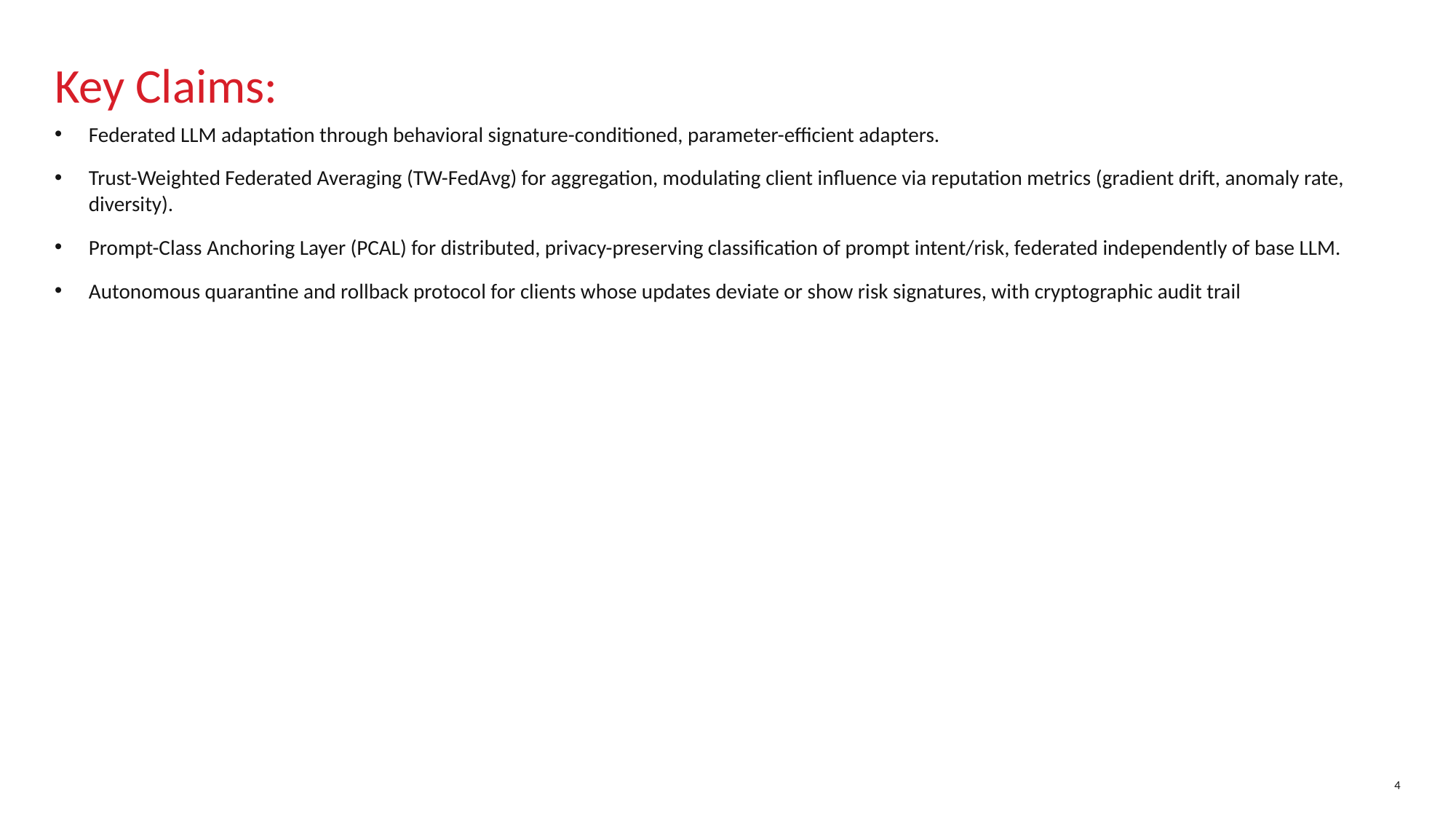

# Key Claims:
Federated LLM adaptation through behavioral signature-conditioned, parameter-efficient adapters.
Trust-Weighted Federated Averaging (TW-FedAvg) for aggregation, modulating client influence via reputation metrics (gradient drift, anomaly rate, diversity).
Prompt-Class Anchoring Layer (PCAL) for distributed, privacy-preserving classification of prompt intent/risk, federated independently of base LLM.
Autonomous quarantine and rollback protocol for clients whose updates deviate or show risk signatures, with cryptographic audit trail
4